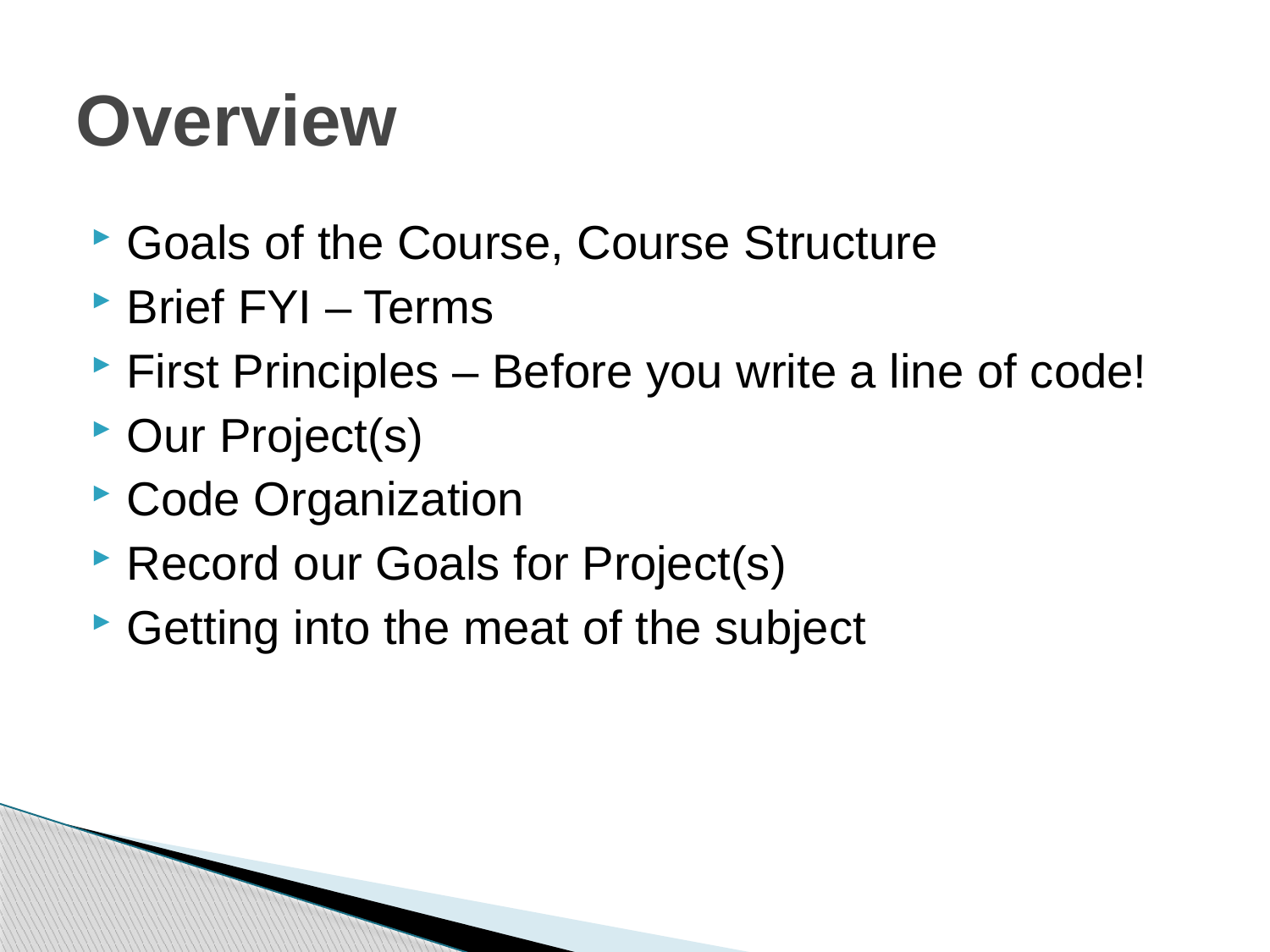

# Overview
Goals of the Course, Course Structure
Brief FYI – Terms
First Principles – Before you write a line of code!
Our Project(s)
Code Organization
Record our Goals for Project(s)
Getting into the meat of the subject